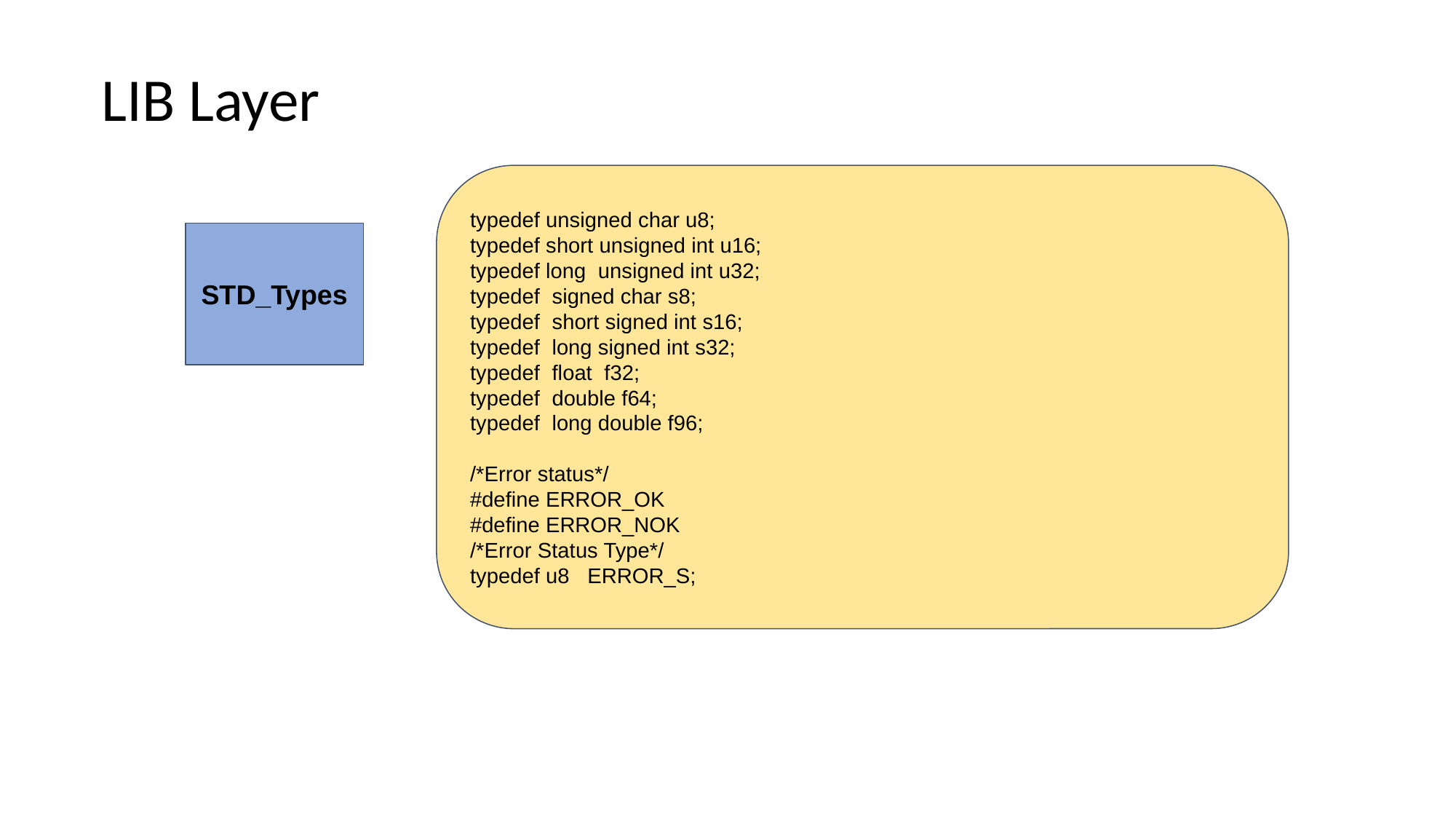

# LIB Layer
typedef unsigned char u8;
typedef short unsigned int u16;
typedef long  unsigned int u32;
typedef  signed char s8;
typedef  short signed int s16;
typedef  long signed int s32;
typedef  float  f32;
typedef  double f64;
typedef  long double f96;

/*Error status*/
#define ERROR_OK
#define ERROR_NOK
/*Error Status Type*/
typedef u8   ERROR_S;

STD_Types